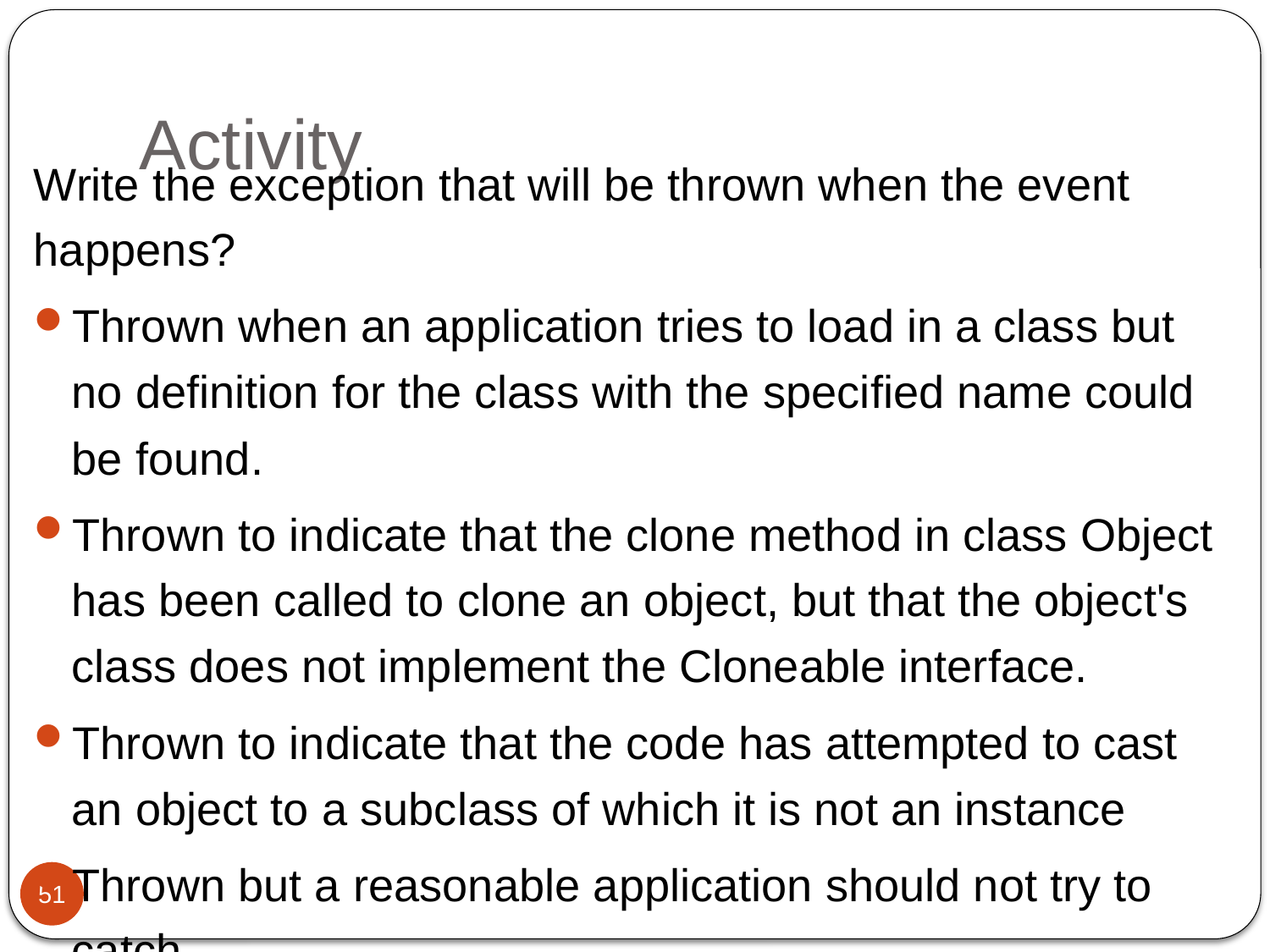

# Activity
Write the exception that will be thrown when the event happens?
Thrown when an application tries to load in a class but no definition for the class with the specified name could be found.
Thrown to indicate that the clone method in class Object has been called to clone an object, but that the object's class does not implement the Cloneable interface.
Thrown to indicate that the code has attempted to cast an object to a subclass of which it is not an instance
Thrown but a reasonable application should not try to catch
Thrown to indicate that an attempt has been made to store the wrong type of object into an array of objects.
Thrown if an application tries to create an array with negative size.
Thrown when an application attempts to use null in a case where an object is required.
51